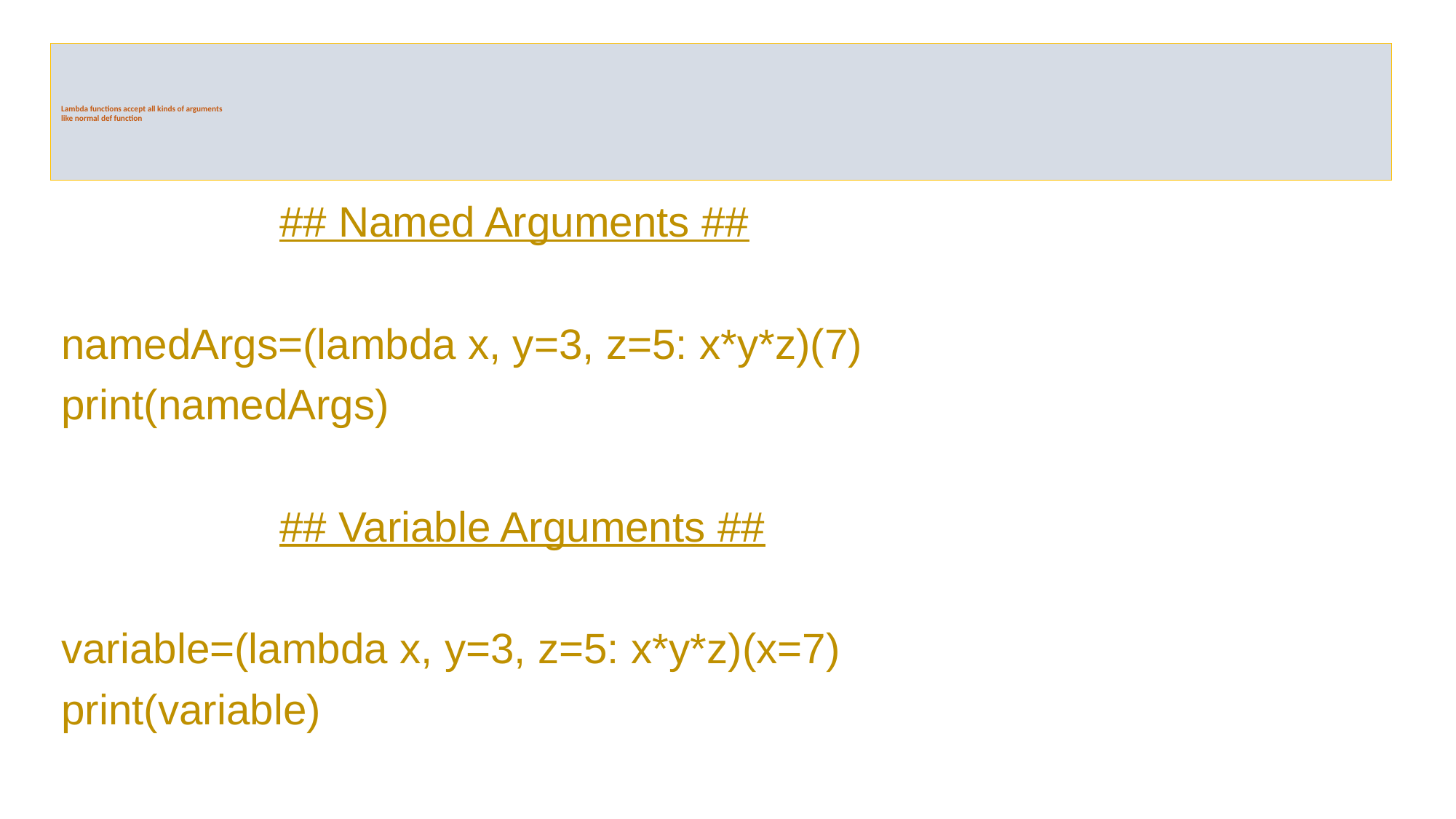

# Lambda functions accept all kinds of arguments like normal def function
		## Named Arguments ##

namedArgs=(lambda x, y=3, z=5: x*y*z)(7)
print(namedArgs)

		## Variable Arguments ##

variable=(lambda x, y=3, z=5: x*y*z)(x=7)
print(variable)